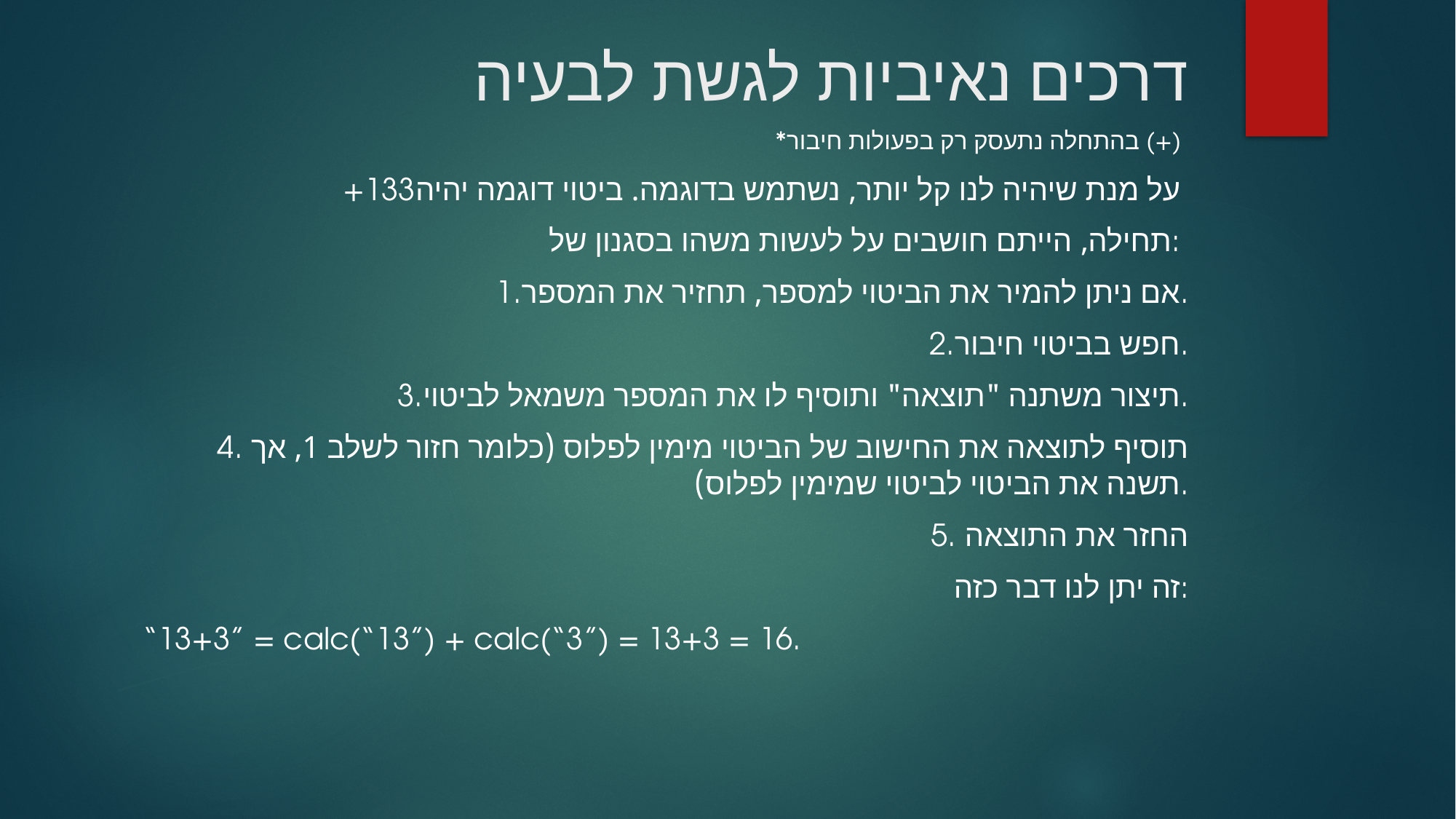

# דרכים נאיביות לגשת לבעיה
*בהתחלה נתעסק רק בפעולות חיבור (+)
+133על מנת שיהיה לנו קל יותר, נשתמש בדוגמה. ביטוי דוגמה יהיה
תחילה, הייתם חושבים על לעשות משהו בסגנון של:
1.אם ניתן להמיר את הביטוי למספר, תחזיר את המספר.
2.חפש בביטוי חיבור.
3.תיצור משתנה "תוצאה" ותוסיף לו את המספר משמאל לביטוי.
4. תוסיף לתוצאה את החישוב של הביטוי מימין לפלוס (כלומר חזור לשלב 1, אך תשנה את הביטוי לביטוי שמימין לפלוס).
5. החזר את התוצאה
זה יתן לנו דבר כזה:
“13+3” = calc(“13”) + calc(“3”) = 13+3 = 16.